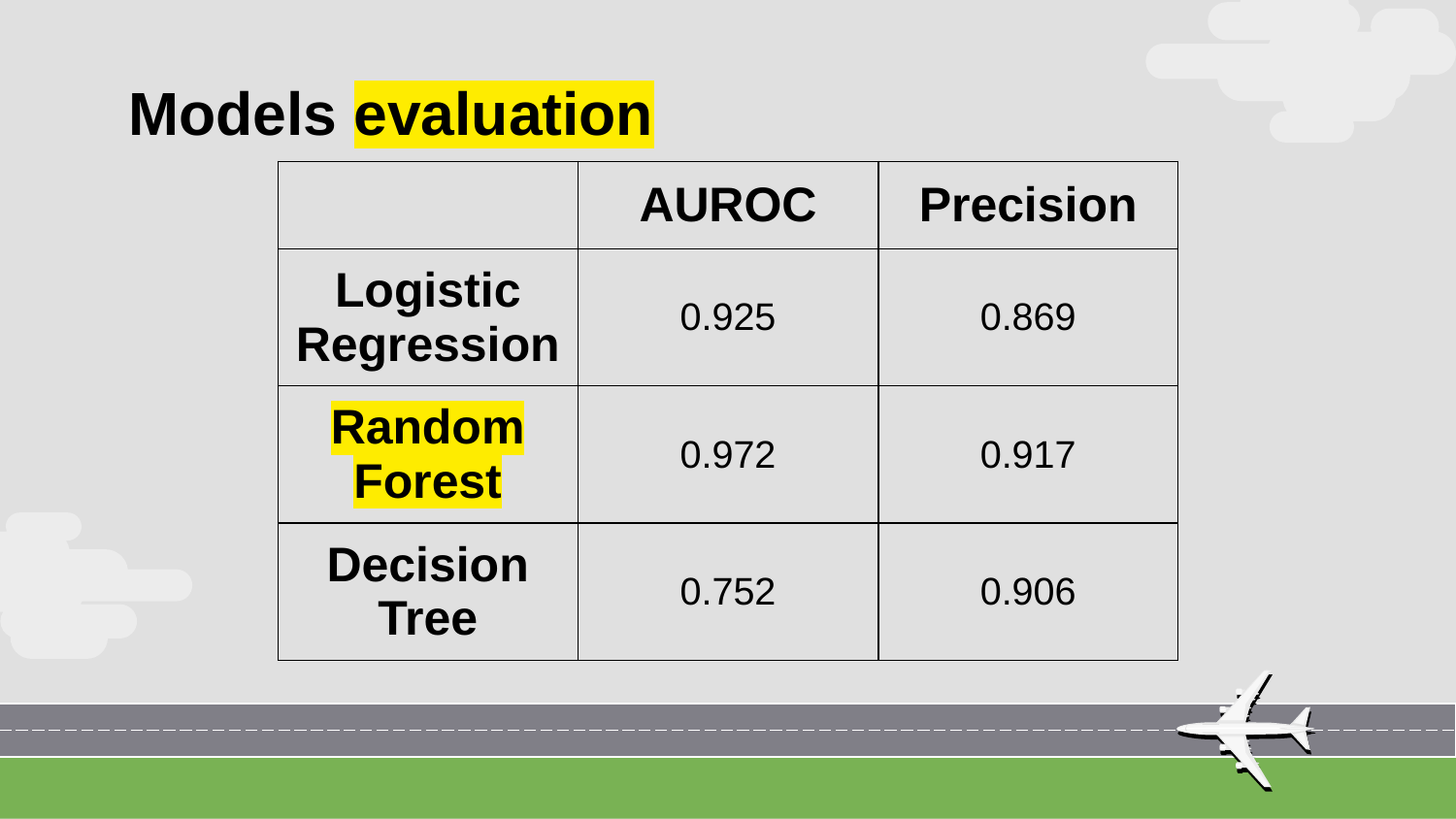

# Models evaluation
|  | AUROC | Precision |
| --- | --- | --- |
| Logistic Regression | 0.925 | 0.869 |
| Random Forest | 0.972 | 0.917 |
| Decision Tree | 0.752 | 0.906 |